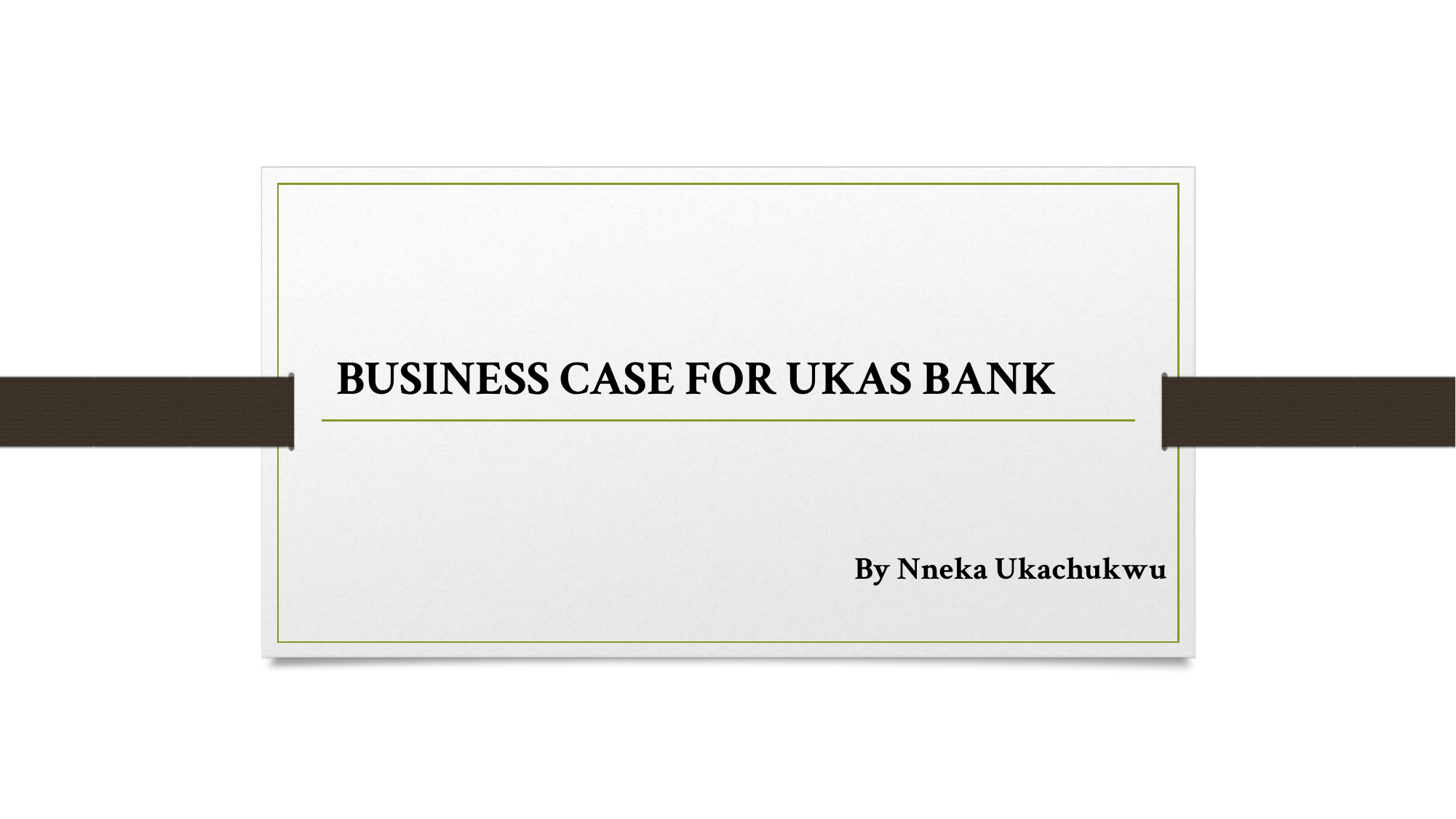

# BUSINESS CASE FOR UKAS BANK
By Nneka Ukachukwu